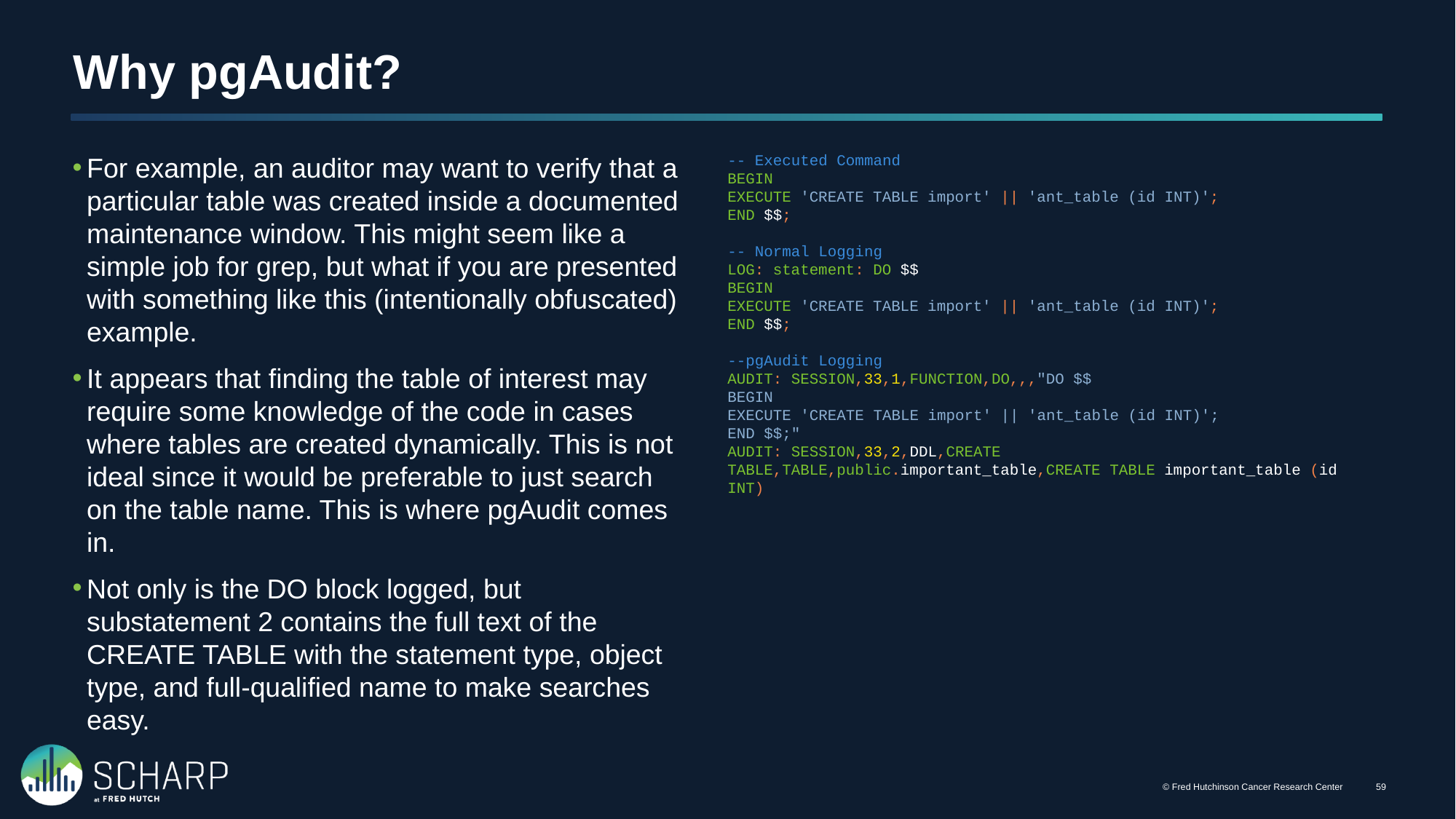

# Why pgAudit?
For example, an auditor may want to verify that a particular table was created inside a documented maintenance window. This might seem like a simple job for grep, but what if you are presented with something like this (intentionally obfuscated) example.
It appears that finding the table of interest may require some knowledge of the code in cases where tables are created dynamically. This is not ideal since it would be preferable to just search on the table name. This is where pgAudit comes in.
Not only is the DO block logged, but substatement 2 contains the full text of the CREATE TABLE with the statement type, object type, and full-qualified name to make searches easy.
-- Executed Command
BEGIN
EXECUTE 'CREATE TABLE import' || 'ant_table (id INT)';
END $$;

-- Normal Logging
LOG: statement: DO $$
BEGIN
EXECUTE 'CREATE TABLE import' || 'ant_table (id INT)';
END $$;

--pgAudit Logging
AUDIT: SESSION,33,1,FUNCTION,DO,,,"DO $$
BEGIN
EXECUTE 'CREATE TABLE import' || 'ant_table (id INT)';
END $$;"
AUDIT: SESSION,33,2,DDL,CREATE TABLE,TABLE,public.important_table,CREATE TABLE important_table (id INT)

© Fred Hutchinson Cancer Research Center
59